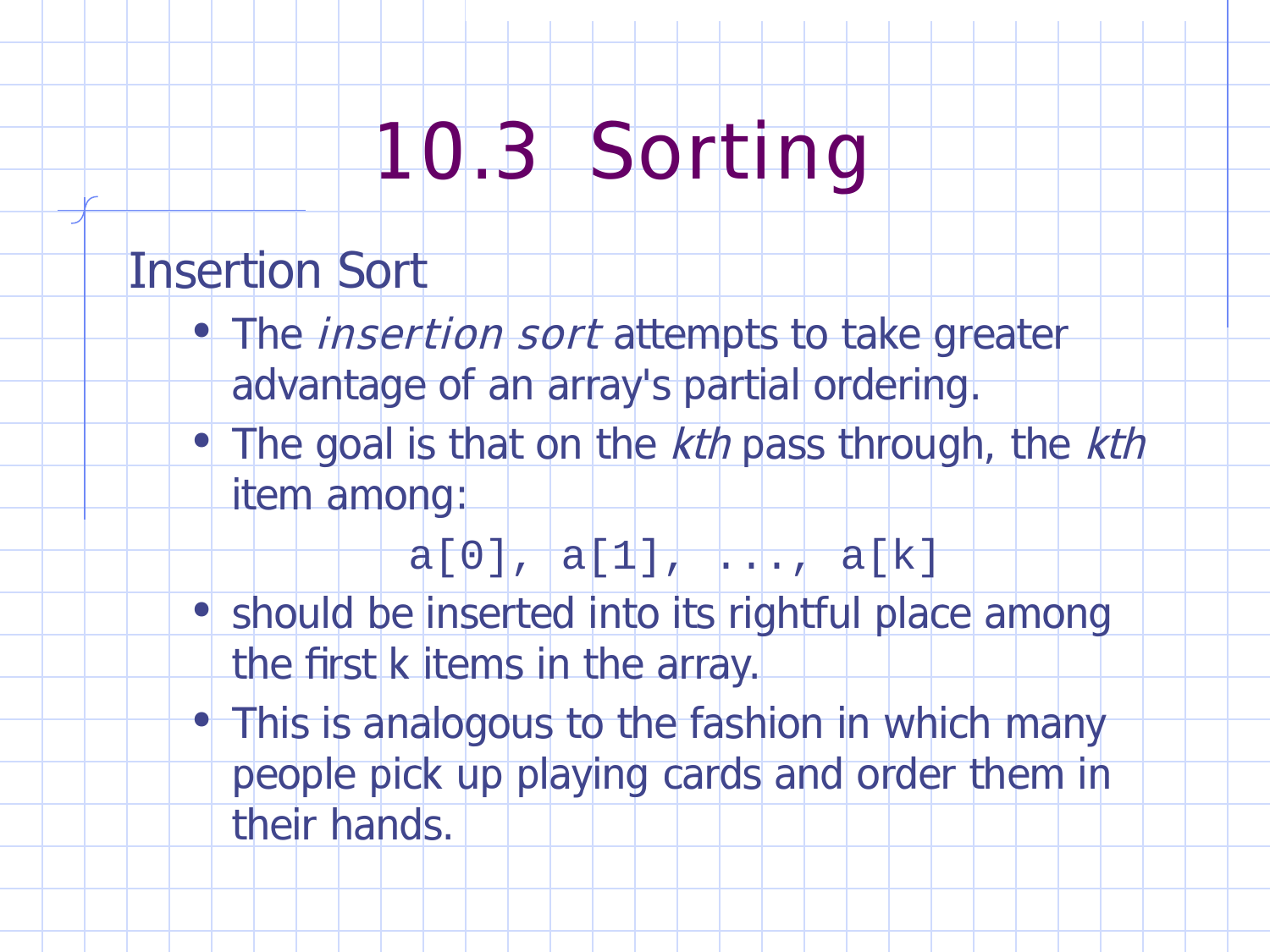

# 10.3  Sorting
Insertion Sort
The insertion sort attempts to take greater advantage of an array's partial ordering.
The goal is that on the kth pass through, the kth item among:
a[0], a[1], ..., a[k]
should be inserted into its rightful place among the first k items in the array.
This is analogous to the fashion in which many people pick up playing cards and order them in their hands.